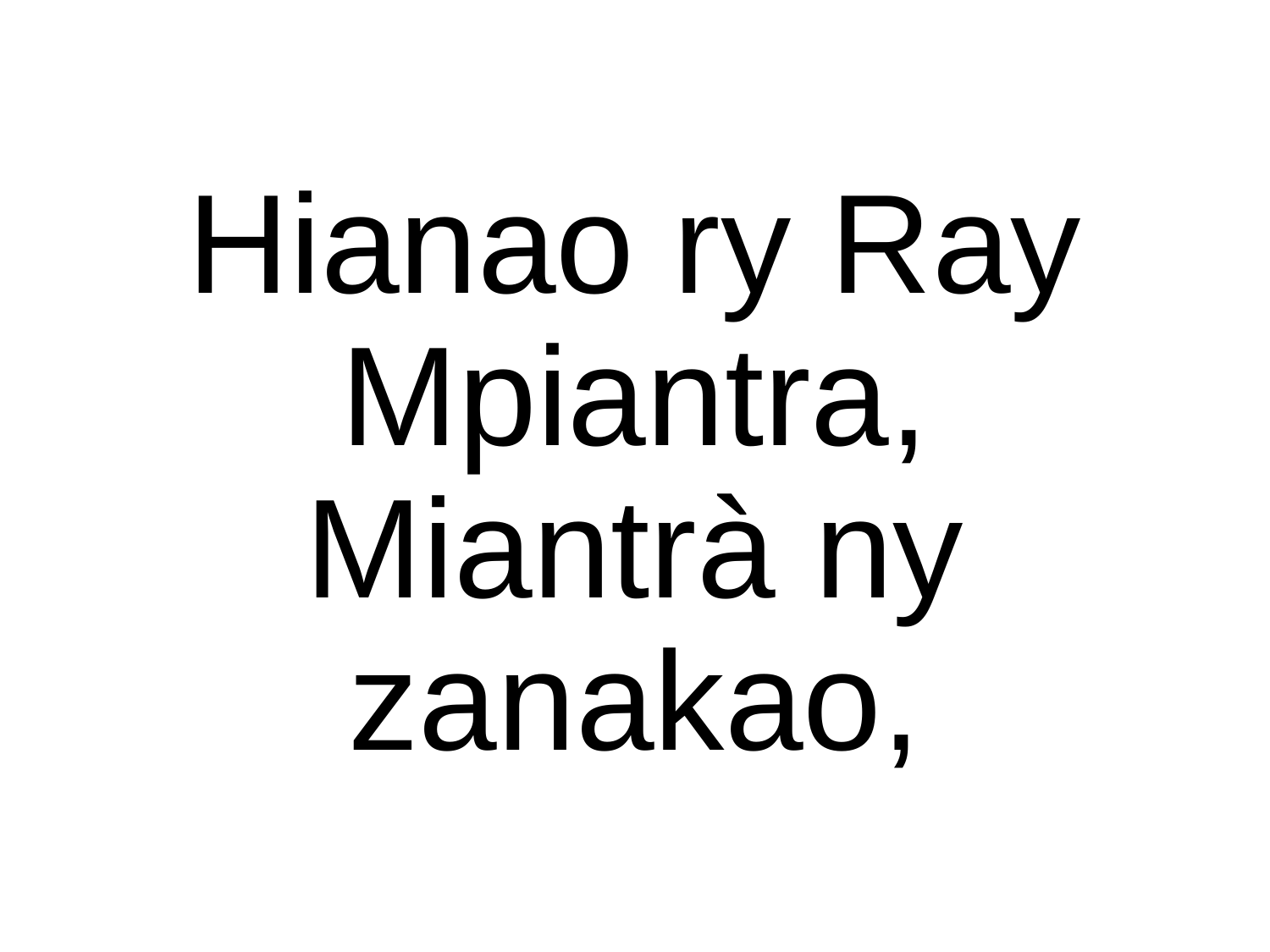

Hianao ry Ray Mpiantra,
Miantrà ny zanakao,